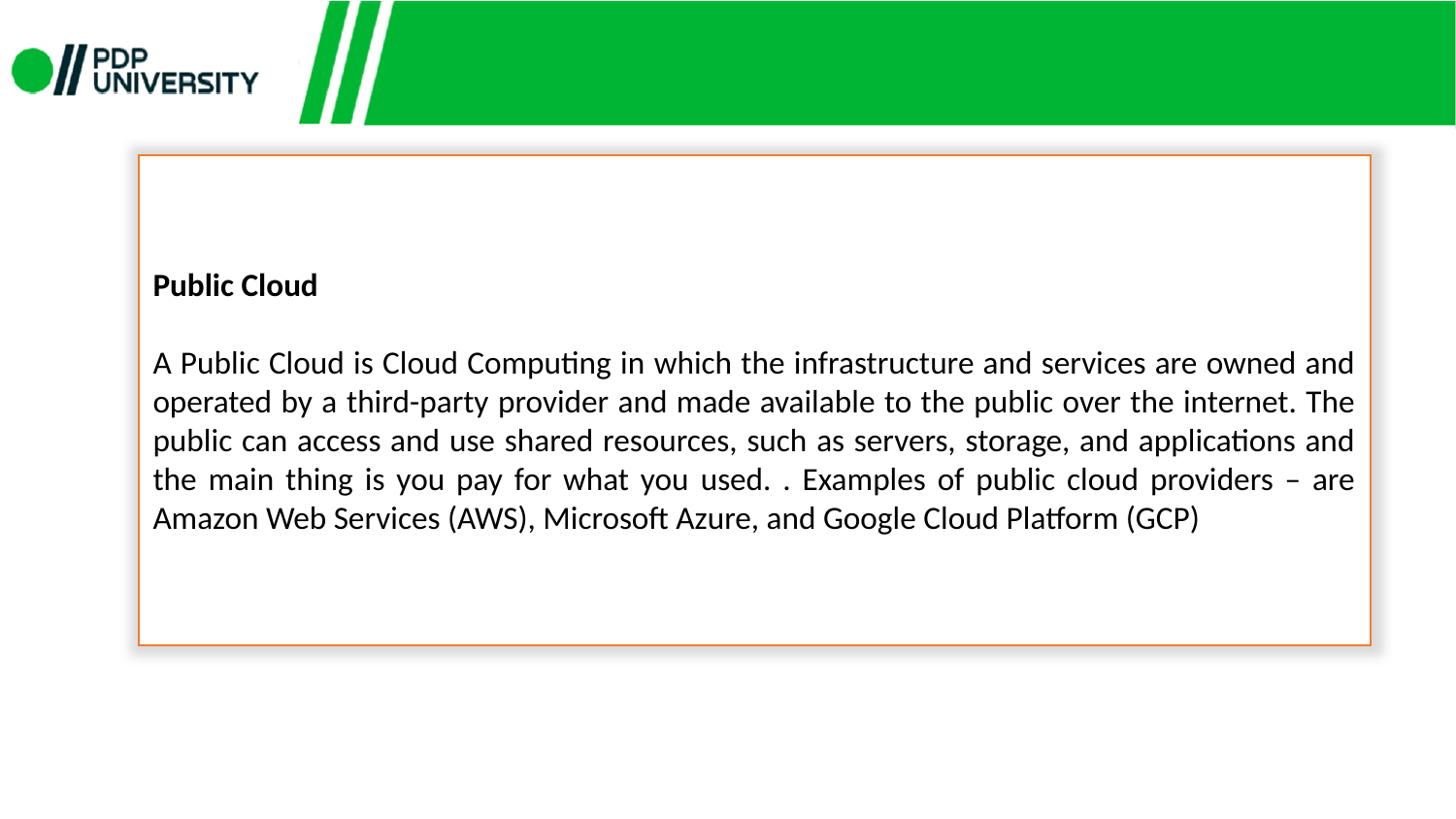

Public Cloud

A Public Cloud is Cloud Computing in which the infrastructure and services are owned and operated by a third-party provider and made available to the public over the internet. The public can access and use shared resources, such as servers, storage, and applications and the main thing is you pay for what you used. . Examples of public cloud providers – are Amazon Web Services (AWS), Microsoft Azure, and Google Cloud Platform (GCP)